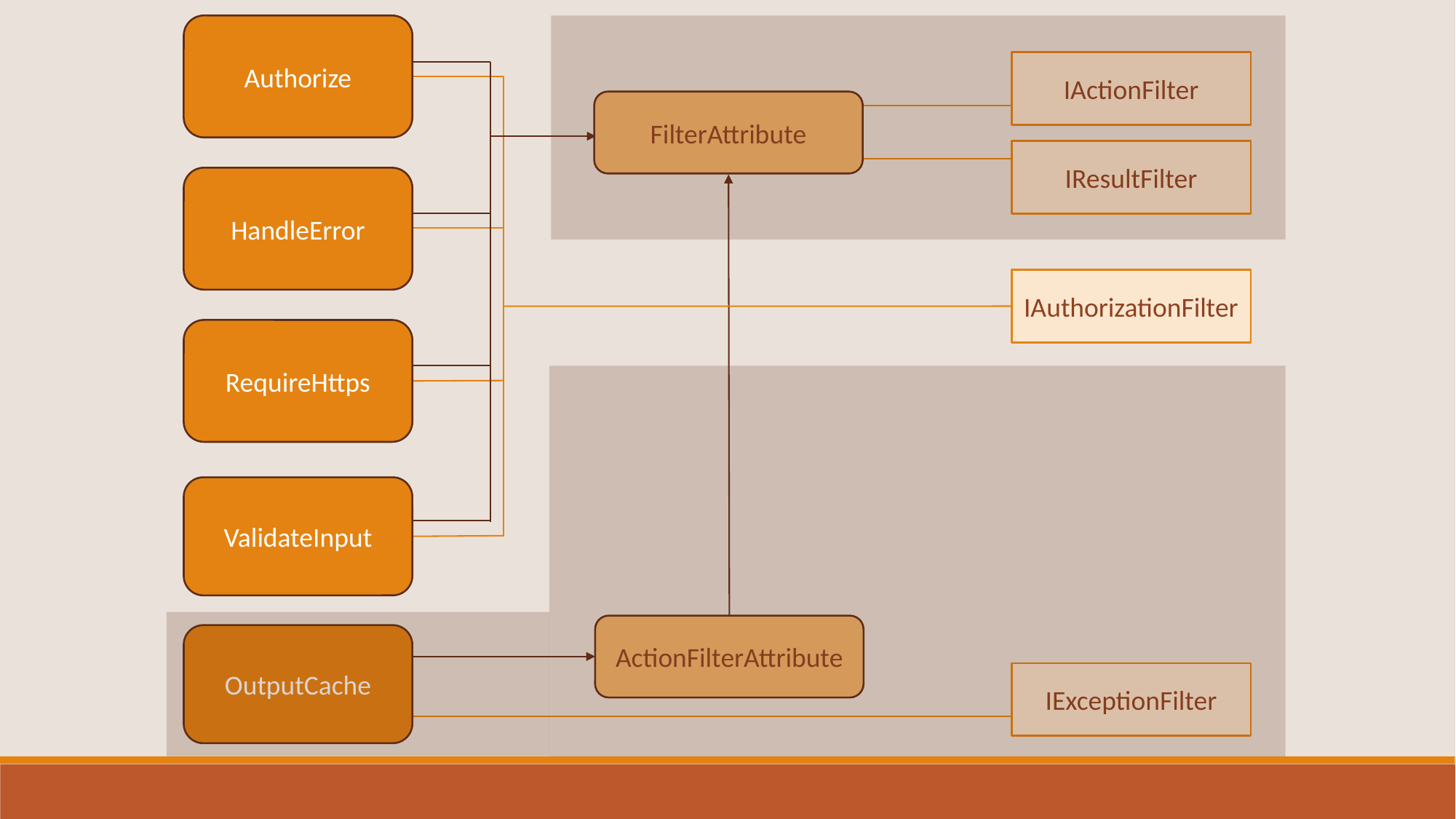

Authorize

IActionFilter
FilterAttribute
IResultFilter
HandleError
IAuthorizationFilter
RequireHttps

ValidateInput

ActionFilterAttribute
OutputCache
IExceptionFilter